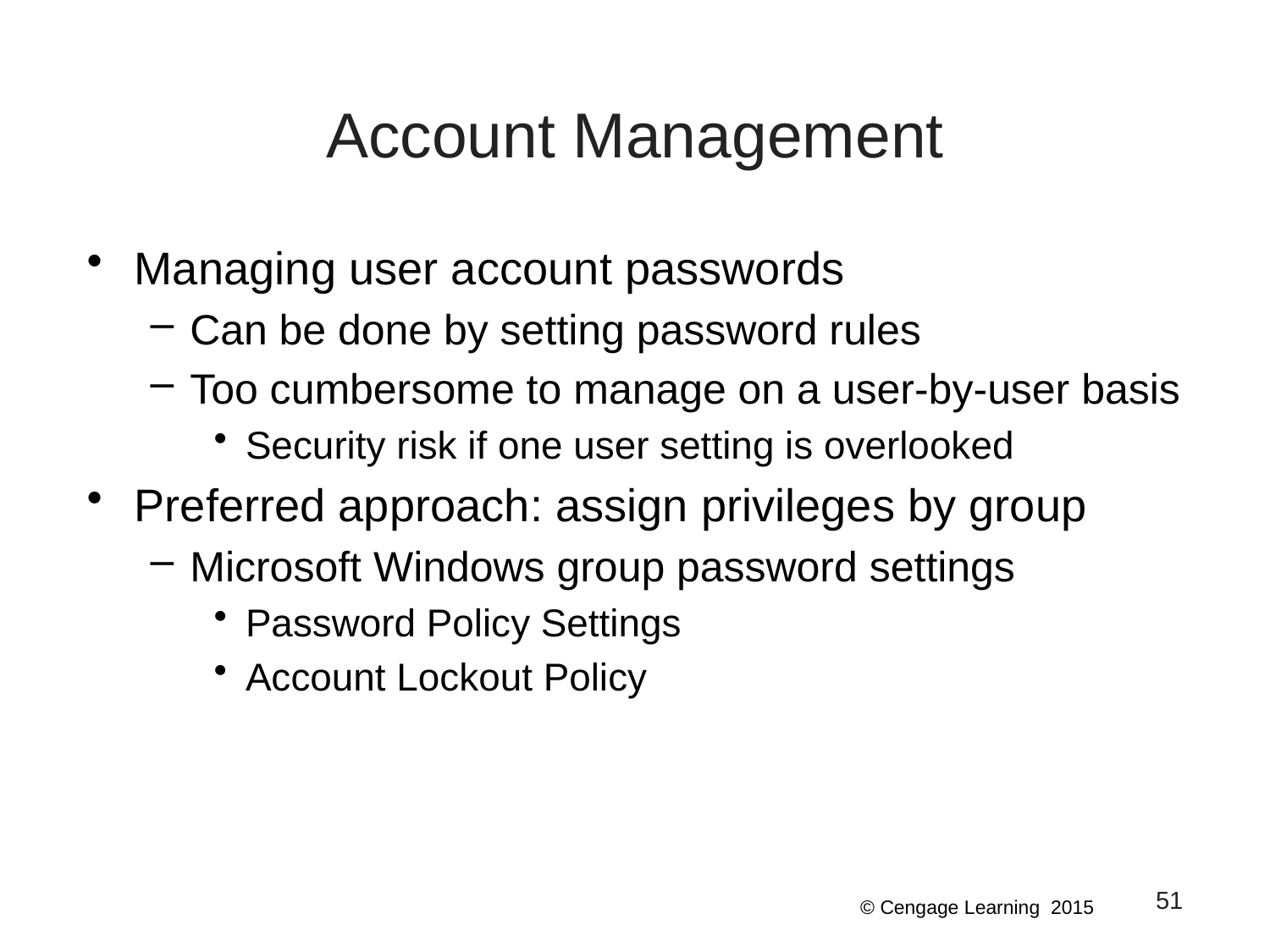

# Account Management
Managing user account passwords
Can be done by setting password rules
Too cumbersome to manage on a user-by-user basis
Security risk if one user setting is overlooked
Preferred approach: assign privileges by group
Microsoft Windows group password settings
Password Policy Settings
Account Lockout Policy
51